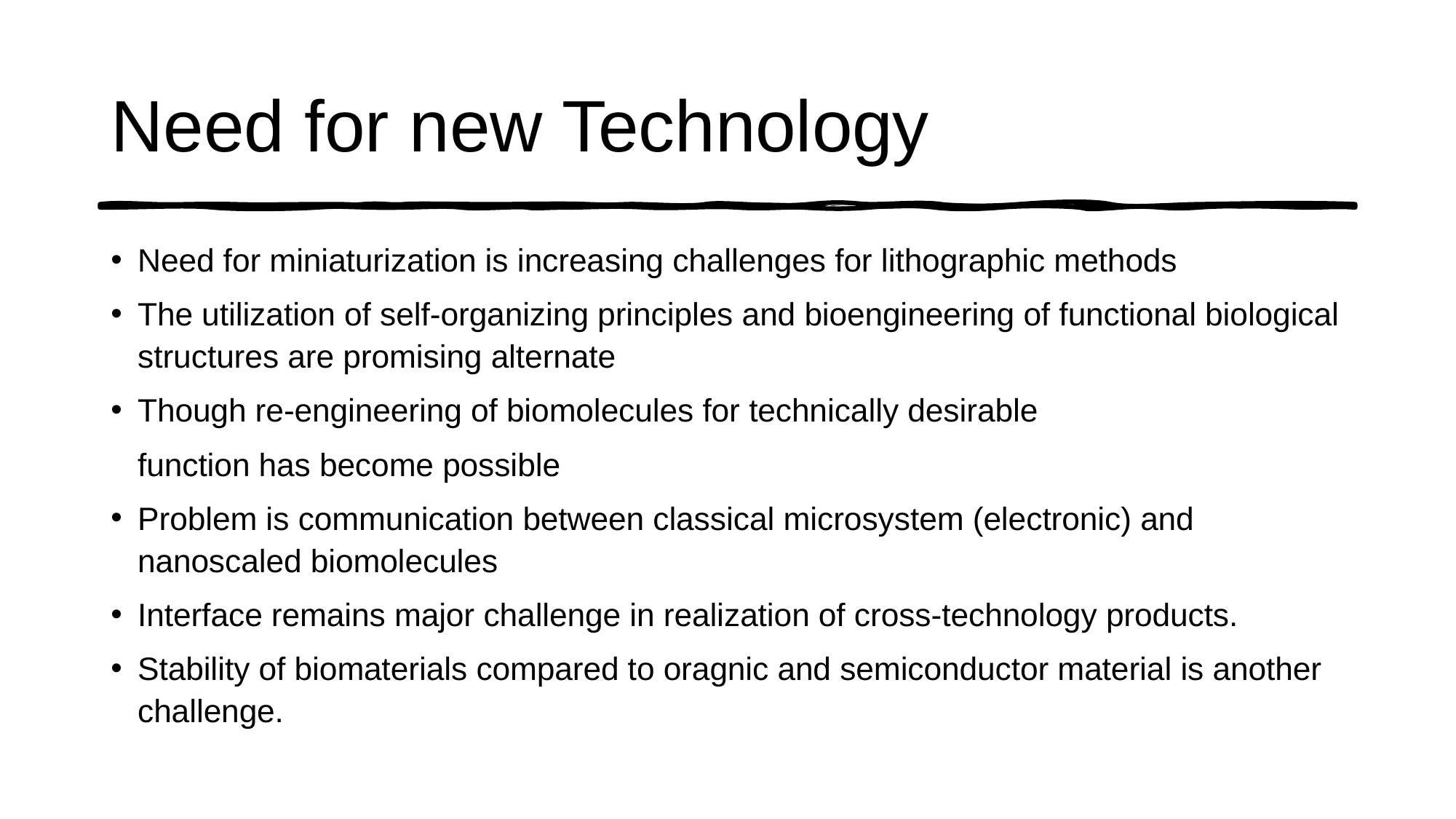

# Need for new Technology
Need for miniaturization is increasing challenges for lithographic methods
The utilization of self-organizing principles and bioengineering of functional biological structures are promising alternate
Though re-engineering of biomolecules for technically desirable
   function has become possible
Problem is communication between classical microsystem (electronic) and nanoscaled biomolecules
Interface remains major challenge in realization of cross-technology products.
Stability of biomaterials compared to oragnic and semiconductor material is another challenge.